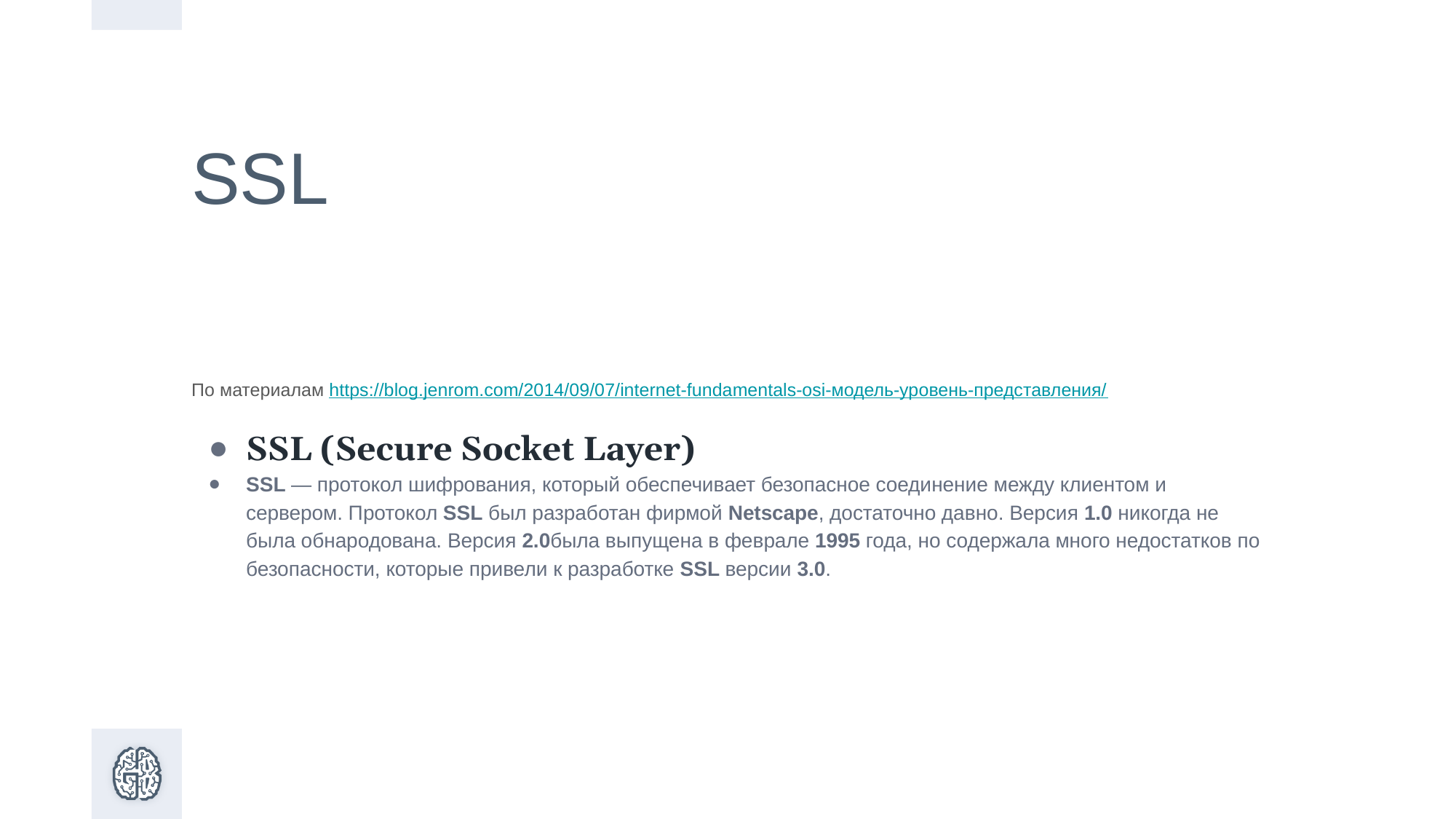

# SSL
По материалам https://blog.jenrom.com/2014/09/07/internet-fundamentals-osi-модель-уровень-представления/
SSL (Secure Socket Layer)
SSL — протокол шифрования, который обеспечивает безопасное соединение между клиентом и сервером. Протокол SSL был разработан фирмой Netscape, достаточно давно. Версия 1.0 никогда не была обнародована. Версия 2.0была выпущена в феврале 1995 года, но содержала много недостатков по безопасности, которые привели к разработке SSL версии 3.0.